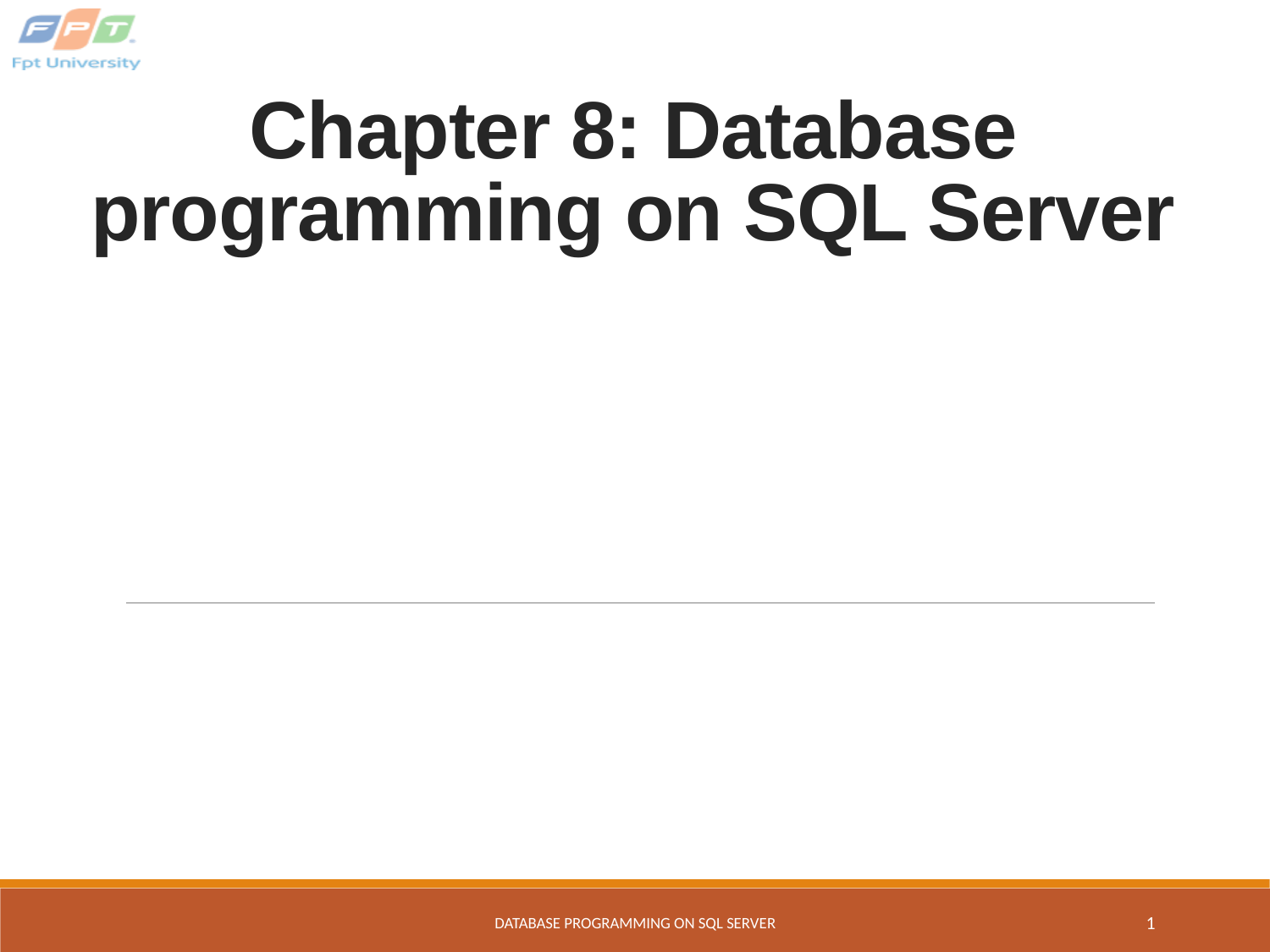

# Chapter 8: Database programming on SQL Server

Database programming on SQL Server
1